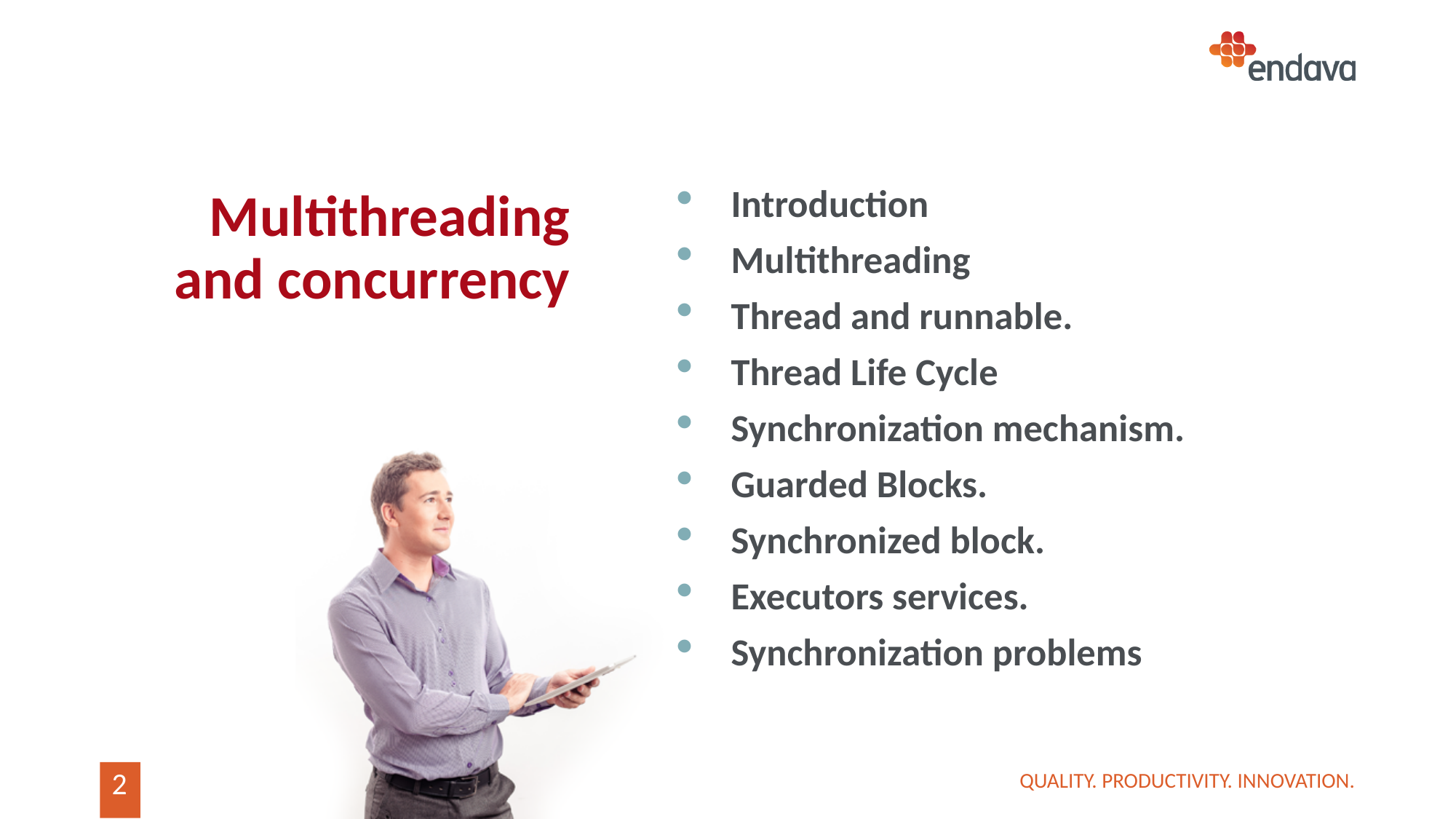

# Multithreading and concurrency
Introduction
Multithreading
Thread and runnable.
Thread Life Cycle
Synchronization mechanism.
Guarded Blocks.
Synchronized block.
Executors services.
Synchronization problems

QUALITY. PRODUCTIVITY. INNOVATION.